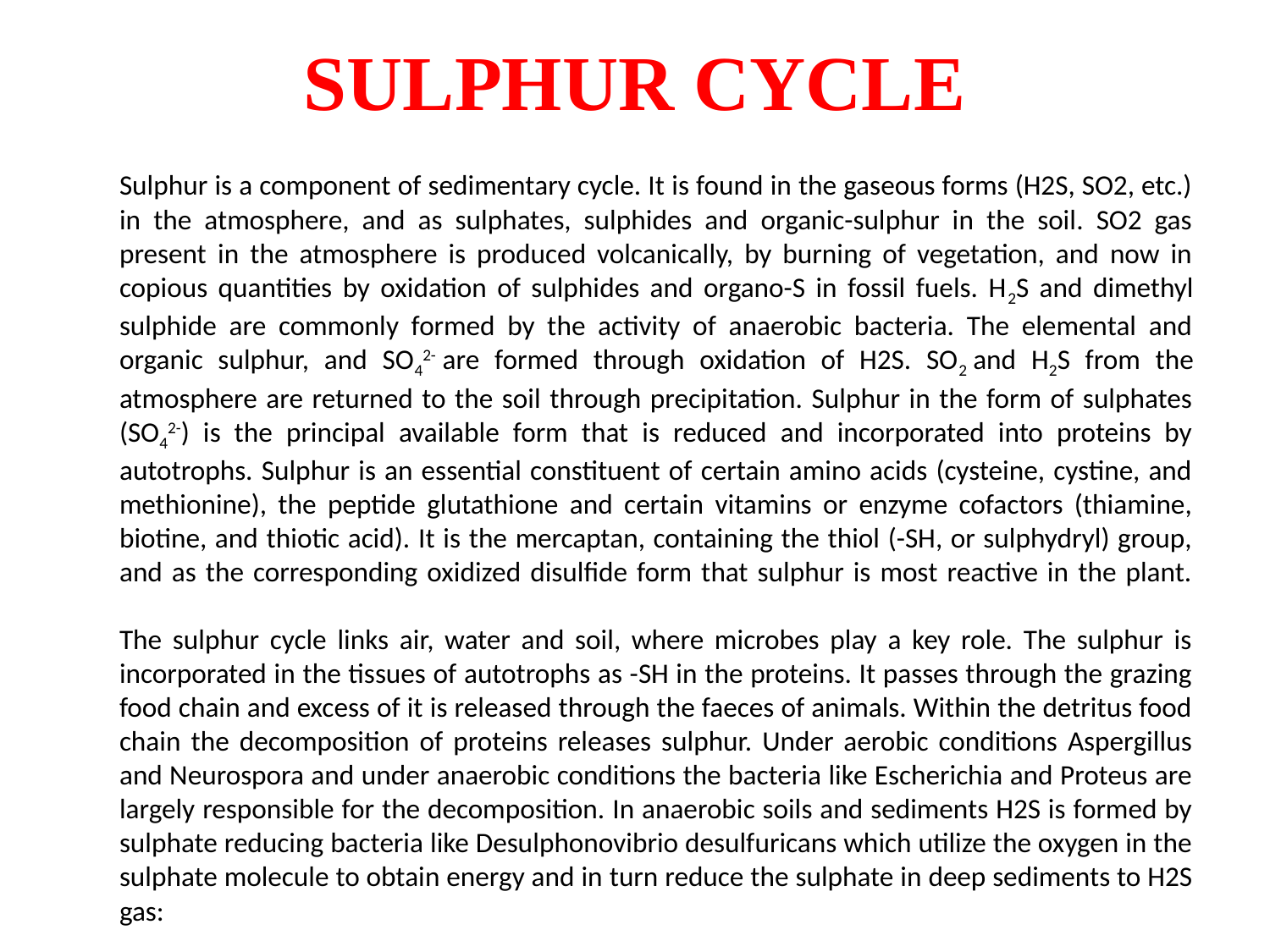

# SULPHUR CYCLE
Sulphur is a component of sedimentary cycle. It is found in the gaseous forms (H2S, SO2, etc.) in the atmosphere, and as sulphates, sulphides and organic-sulphur in the soil. SO2 gas present in the atmosphere is produced volcanically, by burning of vegetation, and now in copious quantities by oxidation of sulphides and organo-S in fossil fuels. H2S and dimethyl sulphide are commonly formed by the activity of anaerobic bacteria. The elemental and organic sulphur, and SO42- are formed through oxidation of H2S. SO2 and H2S from the atmosphere are returned to the soil through precipitation. Sulphur in the form of sulphates (SO42-) is the principal available form that is reduced and incorporated into proteins by autotrophs. Sulphur is an essential constituent of certain amino acids (cysteine, cystine, and methionine), the peptide glutathione and certain vitamins or enzyme cofactors (thiamine, biotine, and thiotic acid). It is the mercaptan, containing the thiol (-SH, or sulphydryl) group, and as the corresponding oxidized disulfide form that sulphur is most reactive in the plant.
The sulphur cycle links air, water and soil, where microbes play a key role. The sulphur is incorporated in the tissues of autotrophs as -SH in the proteins. It passes through the grazing food chain and excess of it is released through the faeces of animals. Within the detritus food chain the decomposition of proteins releases sulphur. Under aerobic conditions Aspergillus and Neurospora and under anaerobic conditions the bacteria like Escherichia and Proteus are largely responsible for the decomposition. In anaerobic soils and sediments H2S is formed by sulphate reducing bacteria like Desulphonovibrio desulfuricans which utilize the oxygen in the sulphate molecule to obtain energy and in turn reduce the sulphate in deep sediments to H2S gas: